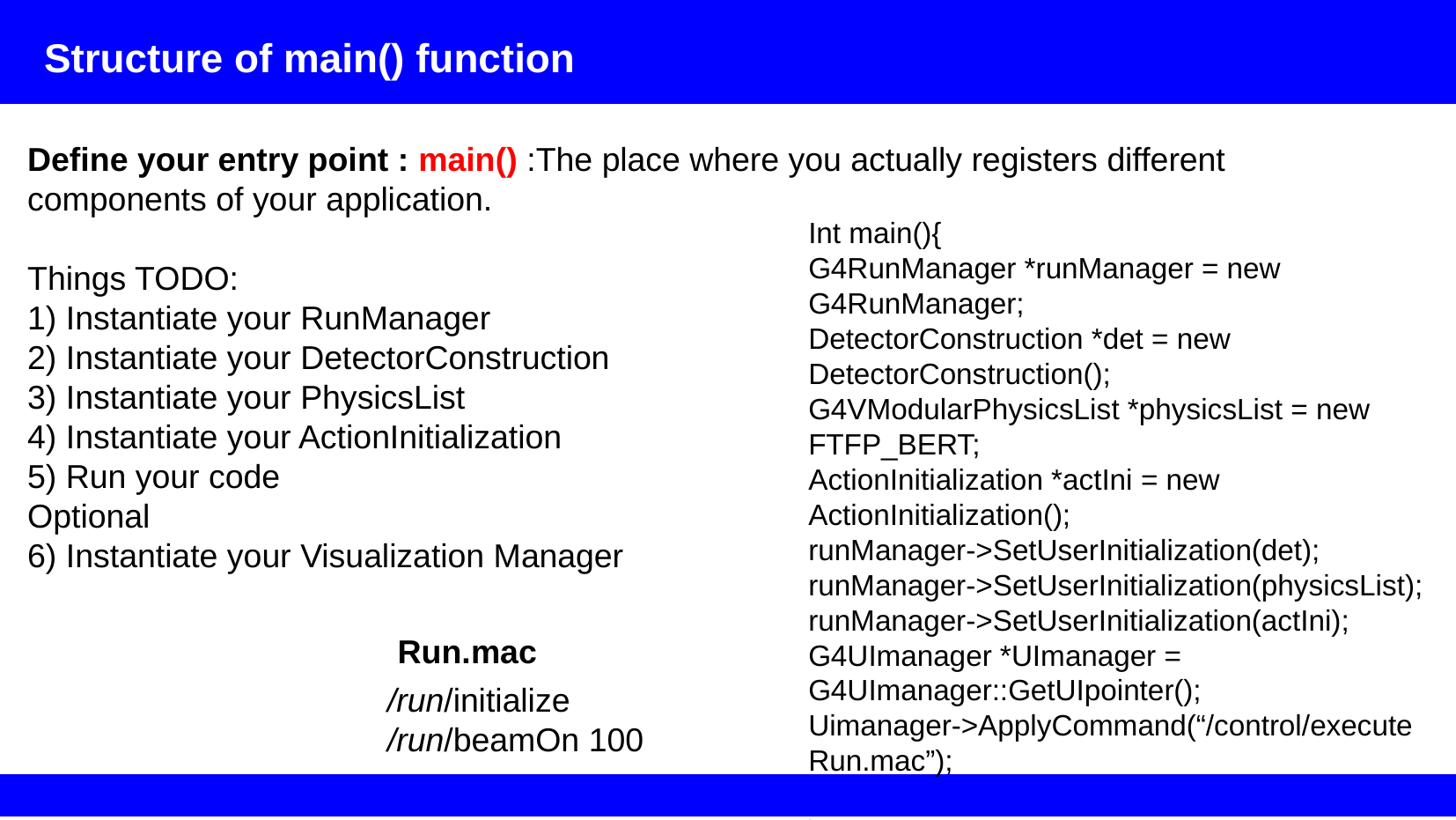

Structure of main() function
Define your entry point : main() :The place where you actually registers different components of your application.

Things TODO:
1) Instantiate your RunManager
2) Instantiate your DetectorConstruction
3) Instantiate your PhysicsList
4) Instantiate your ActionInitialization
5) Run your code
Optional
6) Instantiate your Visualization Manager
Int main(){
G4RunManager *runManager = new G4RunManager;
DetectorConstruction *det = new DetectorConstruction();
G4VModularPhysicsList *physicsList = new FTFP_BERT;
ActionInitialization *actIni = new ActionInitialization();
runManager->SetUserInitialization(det);
runManager->SetUserInitialization(physicsList);
runManager->SetUserInitialization(actIni);
G4UImanager *UImanager = G4UImanager::GetUIpointer();
Uimanager->ApplyCommand(“/control/execute Run.mac”);

}
Run.mac
/run/initialize
/run/beamOn 100